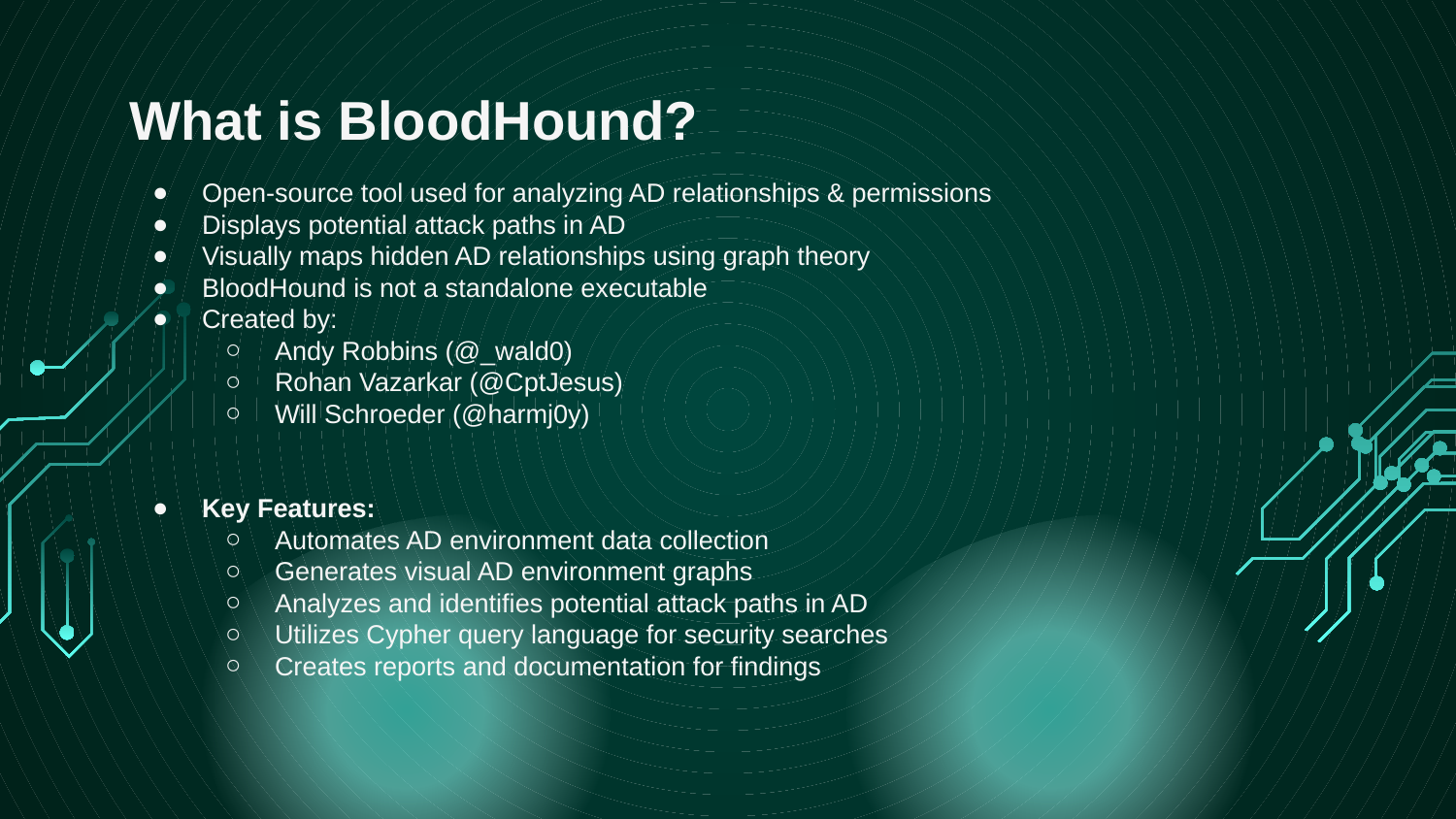

# What is BloodHound?
Open-source tool used for analyzing AD relationships & permissions
Displays potential attack paths in AD
Visually maps hidden AD relationships using graph theory
BloodHound is not a standalone executable
Created by:
Andy Robbins (@_wald0)
Rohan Vazarkar (@CptJesus)
Will Schroeder (@harmj0y)

Key Features:
Automates AD environment data collection
Generates visual AD environment graphs
Analyzes and identifies potential attack paths in AD
Utilizes Cypher query language for security searches
Creates reports and documentation for findings